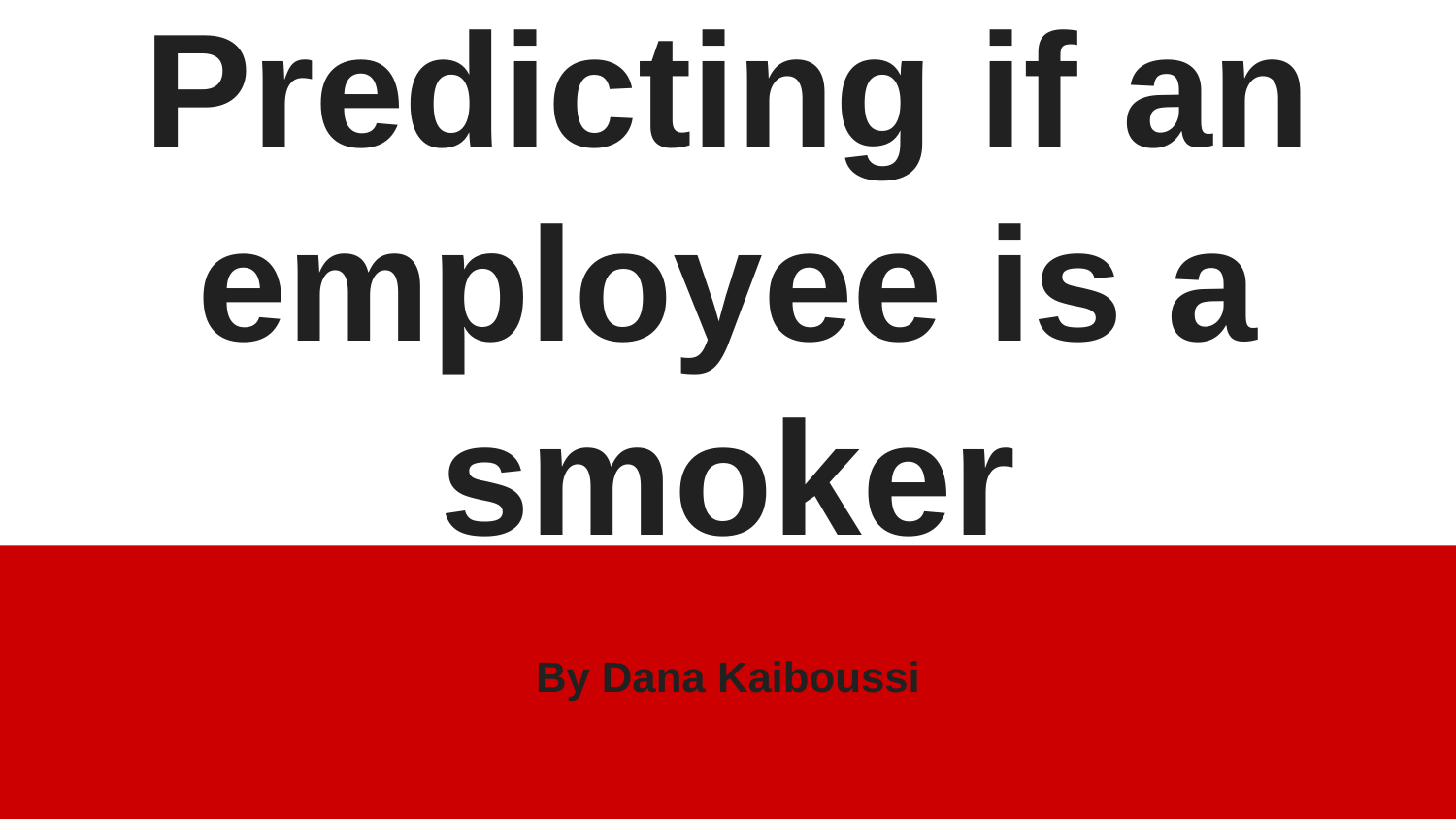

# Predicting if an employee is a smoker
By Dana Kaiboussi